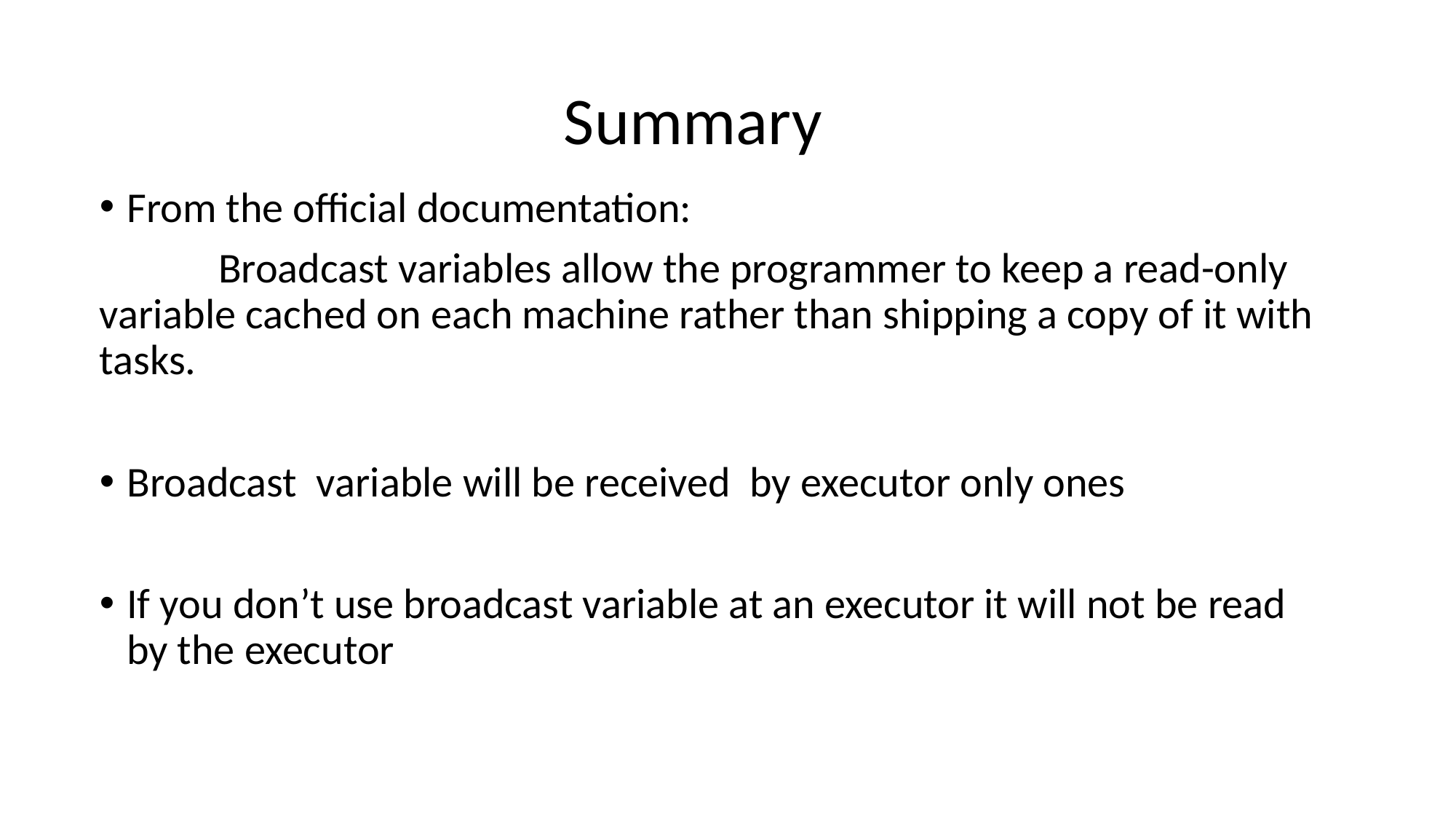

# Summary
From the official documentation:
	 Broadcast variables allow the programmer to keep a read-only variable cached on each machine rather than shipping a copy of it with tasks.

Broadcast  variable will be received  by executor only ones

If you don’t use broadcast variable at an executor it will not be read by the executor